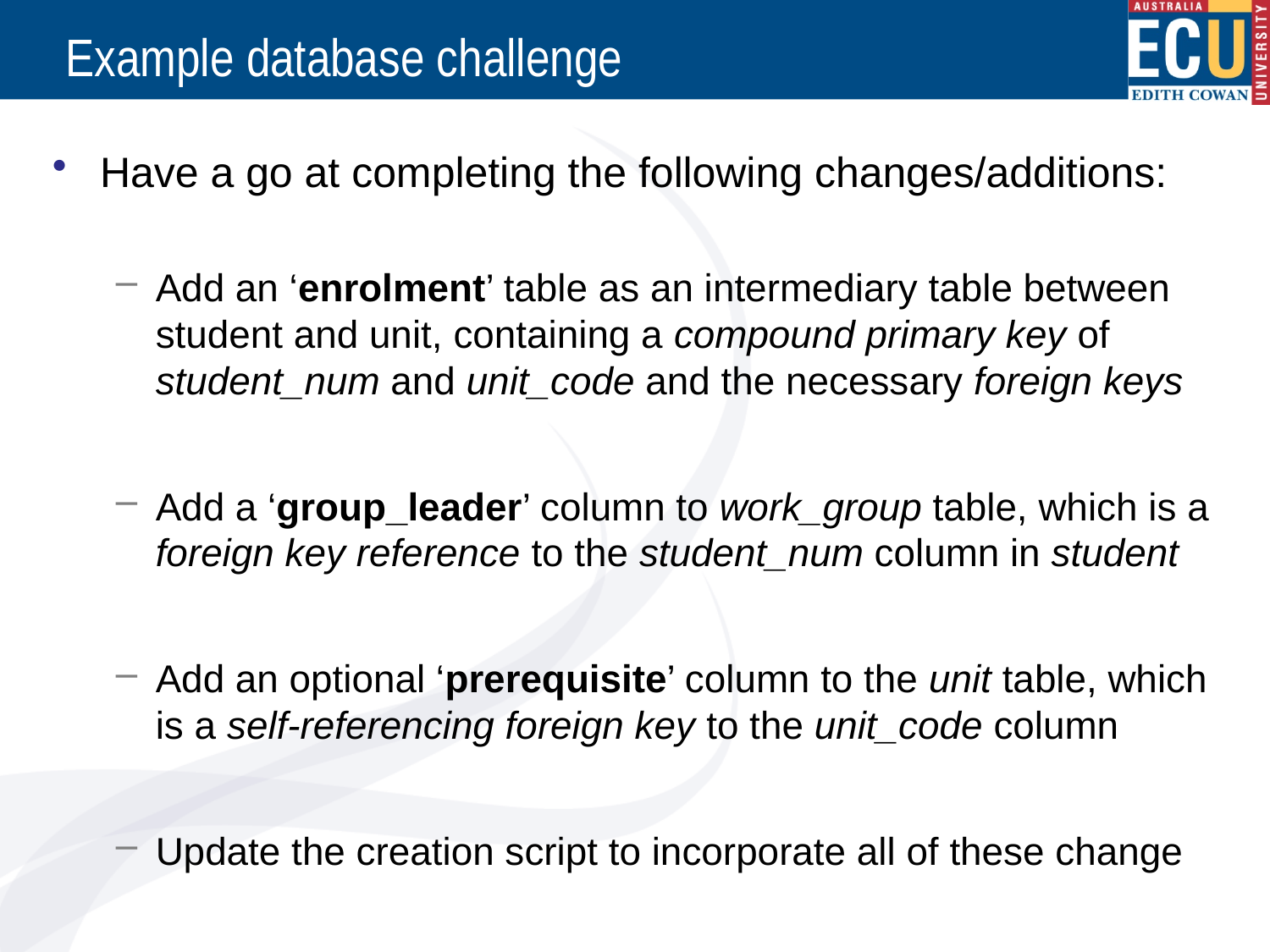

# Example database challenge
Have a go at completing the following changes/additions:

Add an ‘enrolment’ table as an intermediary table between student and unit, containing a compound primary key of student_num and unit_code and the necessary foreign keys

Add a ‘group_leader’ column to work_group table, which is a foreign key reference to the student_num column in student

Add an optional ‘prerequisite’ column to the unit table, which is a self-referencing foreign key to the unit_code column

Update the creation script to incorporate all of these change